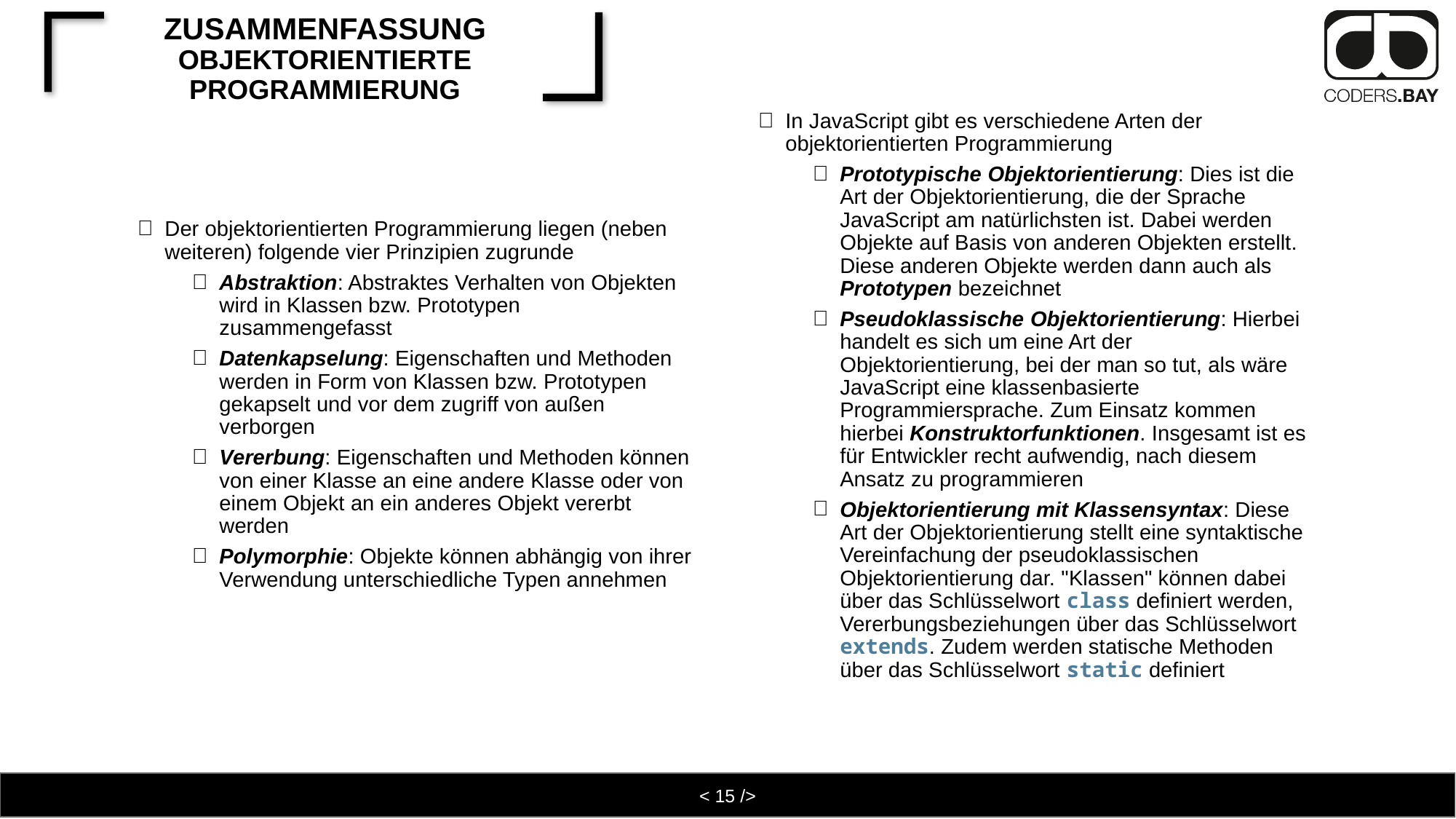

# Zusammenfassung Objektorientierte Programmierung
In JavaScript gibt es verschiedene Arten der objektorientierten Programmierung
Prototypische Objektorientierung: Dies ist die Art der Objektorientierung, die der Sprache JavaScript am natürlichsten ist. Dabei werden Objekte auf Basis von anderen Objekten erstellt. Diese anderen Objekte werden dann auch als Prototypen bezeichnet
Pseudoklassische Objektorientierung: Hierbei handelt es sich um eine Art der Objektorientierung, bei der man so tut, als wäre JavaScript eine klassenbasierte Programmiersprache. Zum Einsatz kommen hierbei Konstruktorfunktionen. Insgesamt ist es für Entwickler recht aufwendig, nach diesem Ansatz zu programmieren
Objektorientierung mit Klassensyntax: Diese Art der Objektorientierung stellt eine syntaktische Vereinfachung der pseudoklassischen Objektorientierung dar. "Klassen" können dabei über das Schlüsselwort class definiert werden, Vererbungsbeziehungen über das Schlüsselwort extends. Zudem werden statische Methoden über das Schlüsselwort static definiert
Der objektorientierten Programmierung liegen (neben weiteren) folgende vier Prinzipien zugrunde
Abstraktion: Abstraktes Verhalten von Objekten wird in Klassen bzw. Prototypen zusammengefasst
Datenkapselung: Eigenschaften und Methoden werden in Form von Klassen bzw. Prototypen gekapselt und vor dem zugriff von außen verborgen
Vererbung: Eigenschaften und Methoden können von einer Klasse an eine andere Klasse oder von einem Objekt an ein anderes Objekt vererbt werden
Polymorphie: Objekte können abhängig von ihrer Verwendung unterschiedliche Typen annehmen